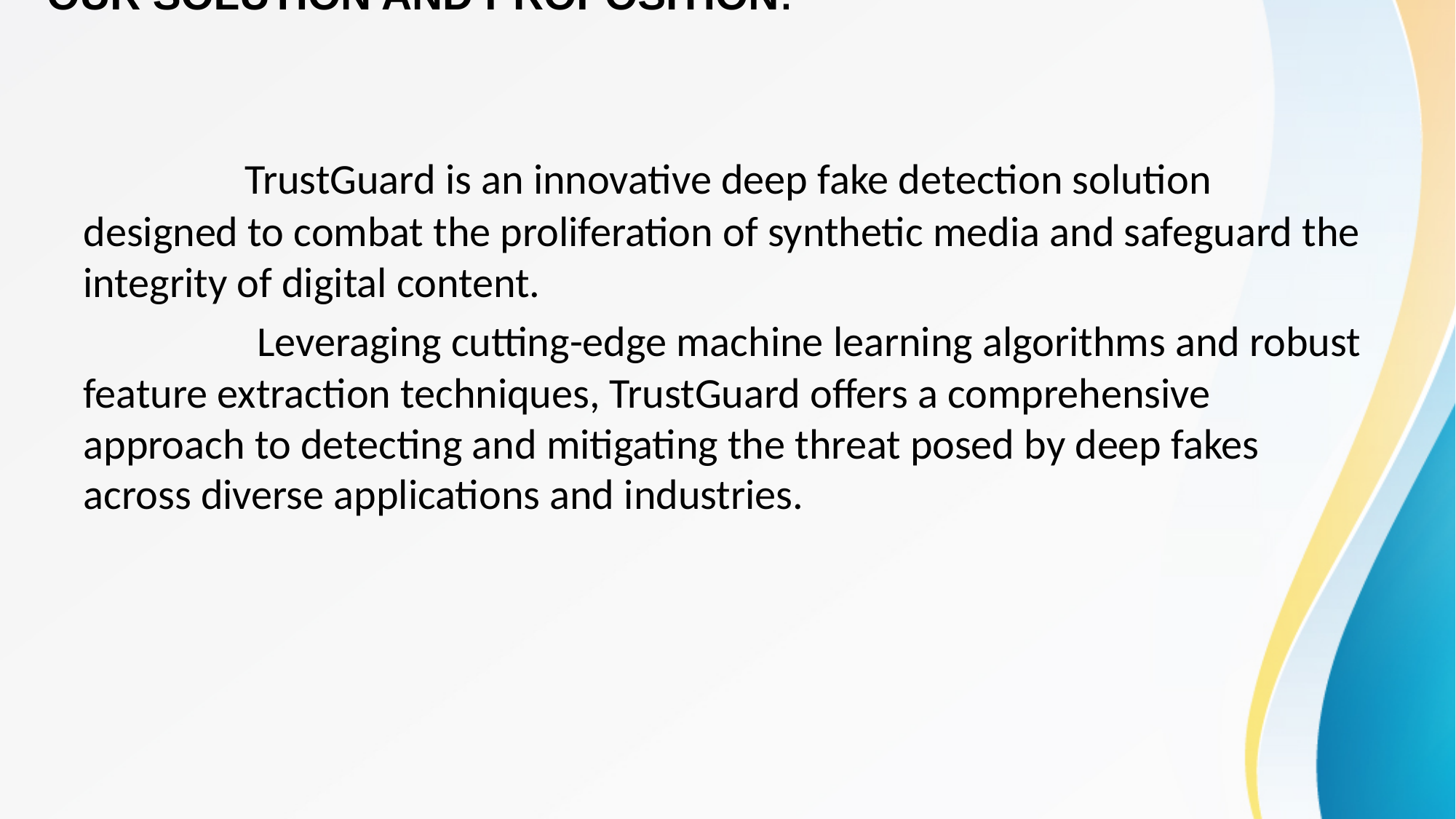

# OUR SOLUTION AND PROPOSITION:
            TrustGuard is an innovative deep fake detection solution designed to combat the proliferation of synthetic media and safeguard the integrity of digital content.
                  Leveraging cutting-edge machine learning algorithms and robust feature extraction techniques, TrustGuard offers a comprehensive approach to detecting and mitigating the threat posed by deep fakes across diverse applications and industries.